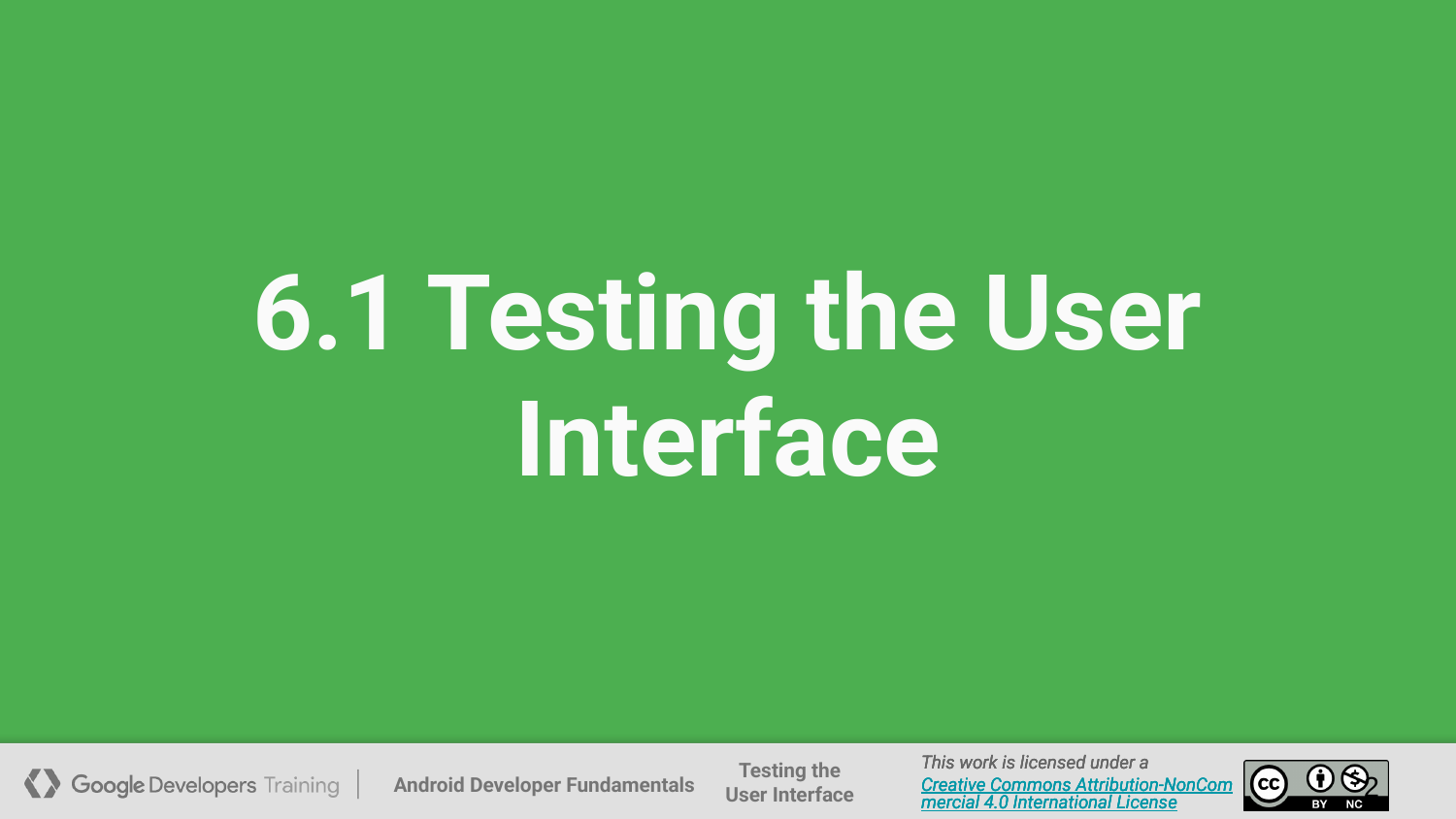

# 6.1 Testing the User Interface
This work is licensed under a Creative Commons Attribution-NonCommercial 4.0 International License
This work is licensed under a Creative Commons Attribution-NonCommercial 4.0 International License
2